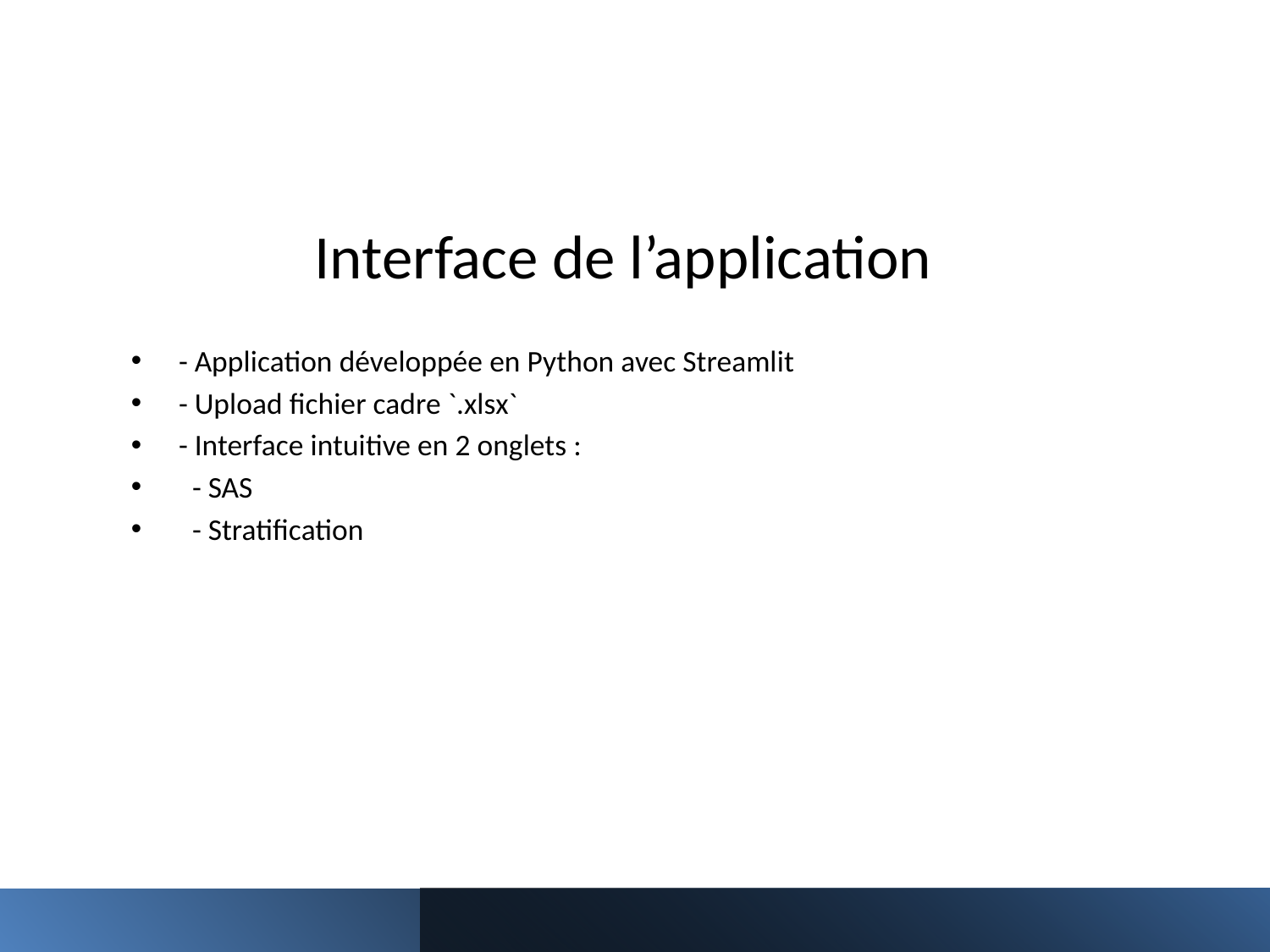

# Interface de l’application
- Application développée en Python avec Streamlit
- Upload fichier cadre `.xlsx`
- Interface intuitive en 2 onglets :
  - SAS
  - Stratification